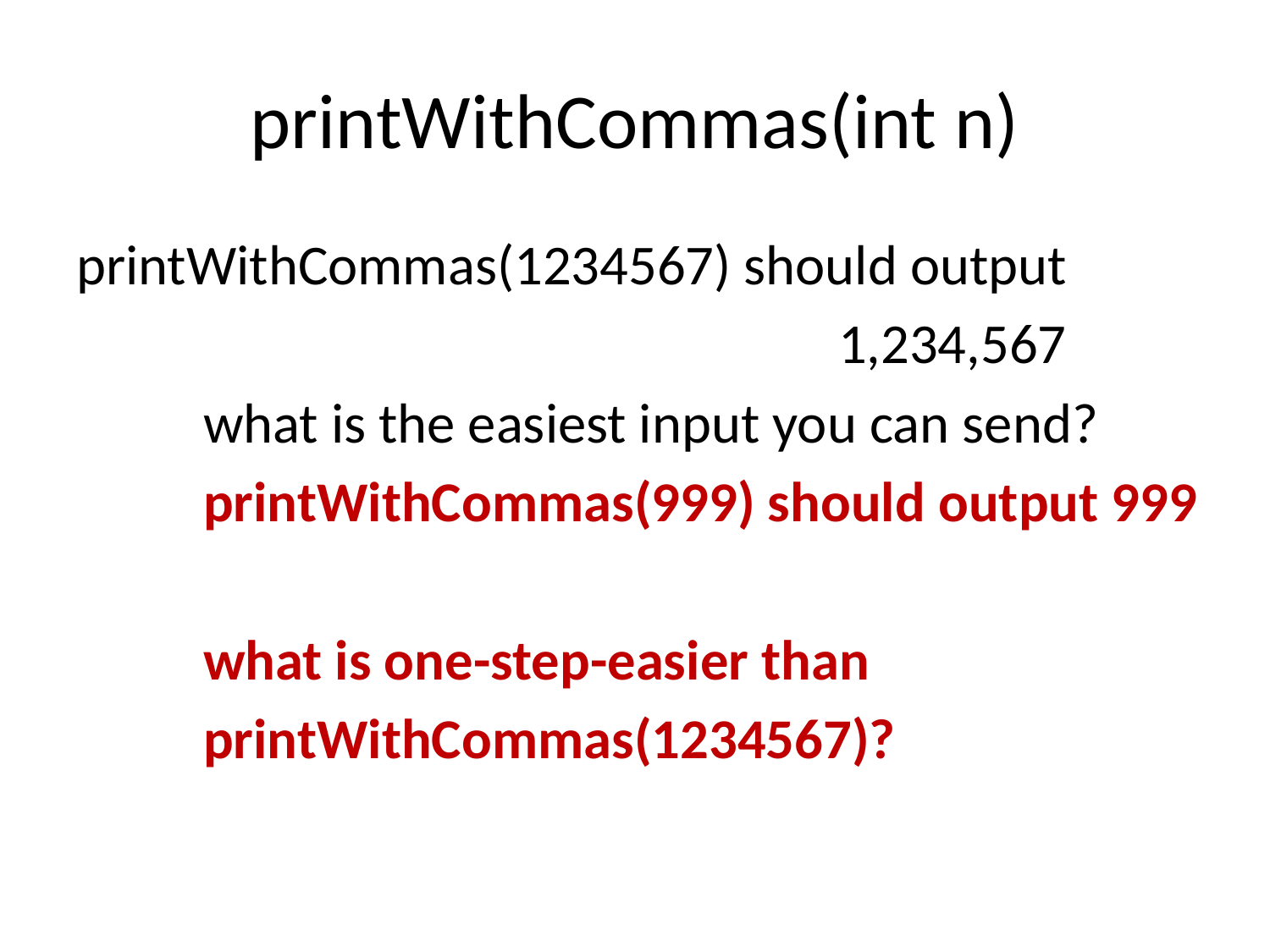

# printWithCommas(int n)
printWithCommas(1234567) should output
						1,234,567
	what is the easiest input you can send?
     	printWithCommas(999) should output 999

	what is one-step-easier than
	printWithCommas(1234567)?